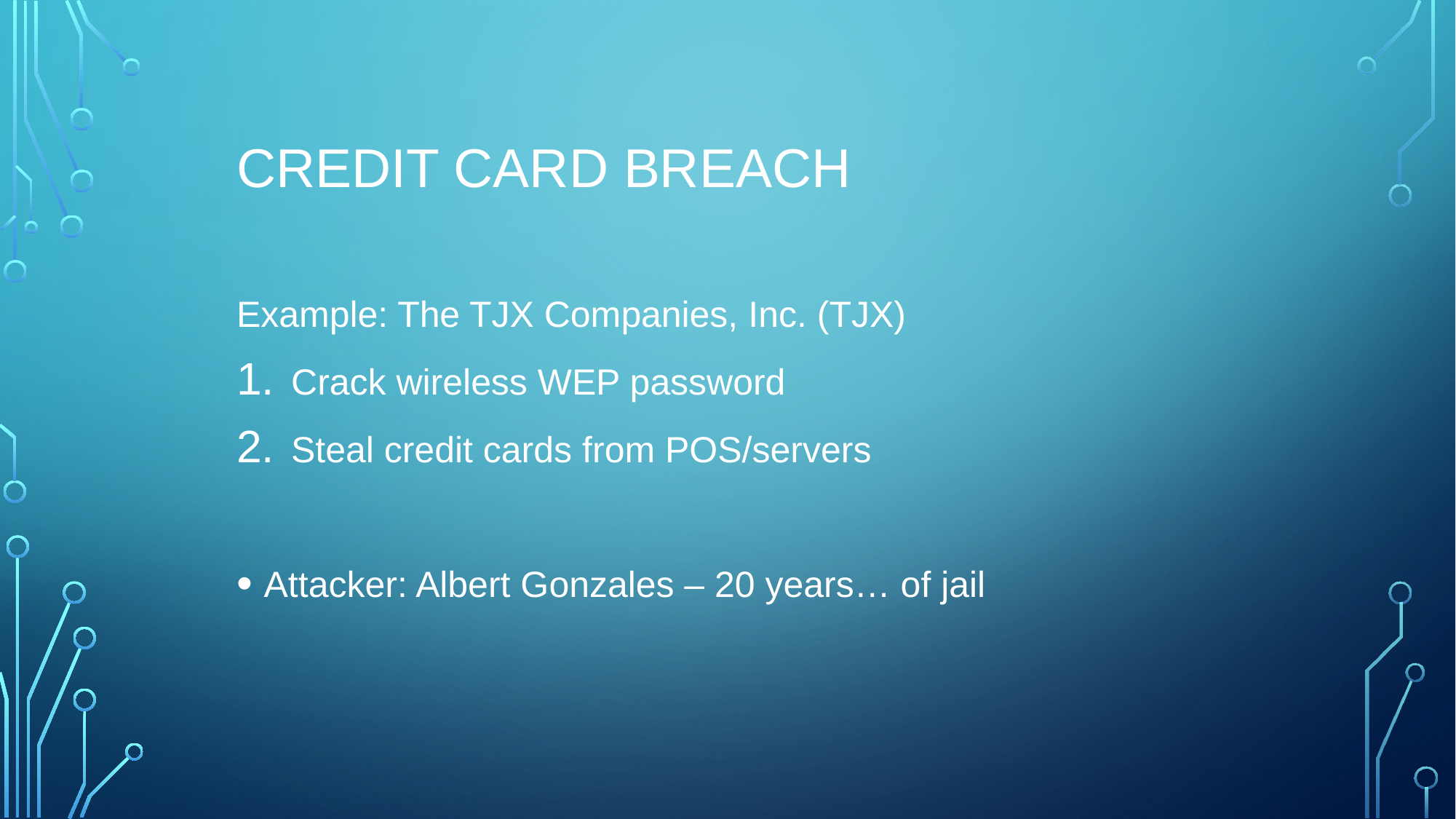

# Credit card breach
Example: The TJX Companies, Inc. (TJX)
Crack wireless WEP password
Steal credit cards from POS/servers

Attacker: Albert Gonzales – 20 years… of jail